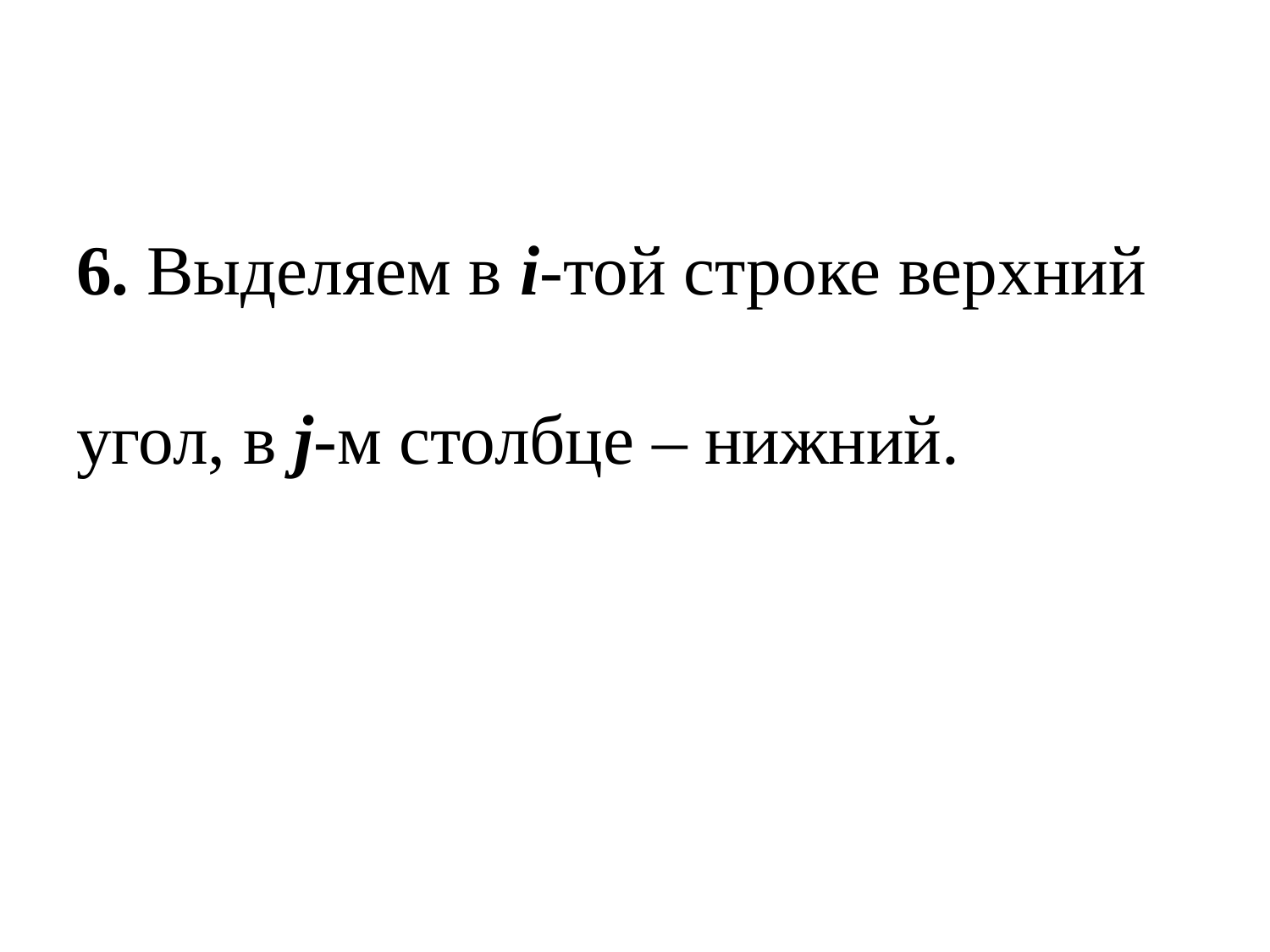

#
6. Выделяем в i-той строке верхний

угол, в j-м столбце – нижний.